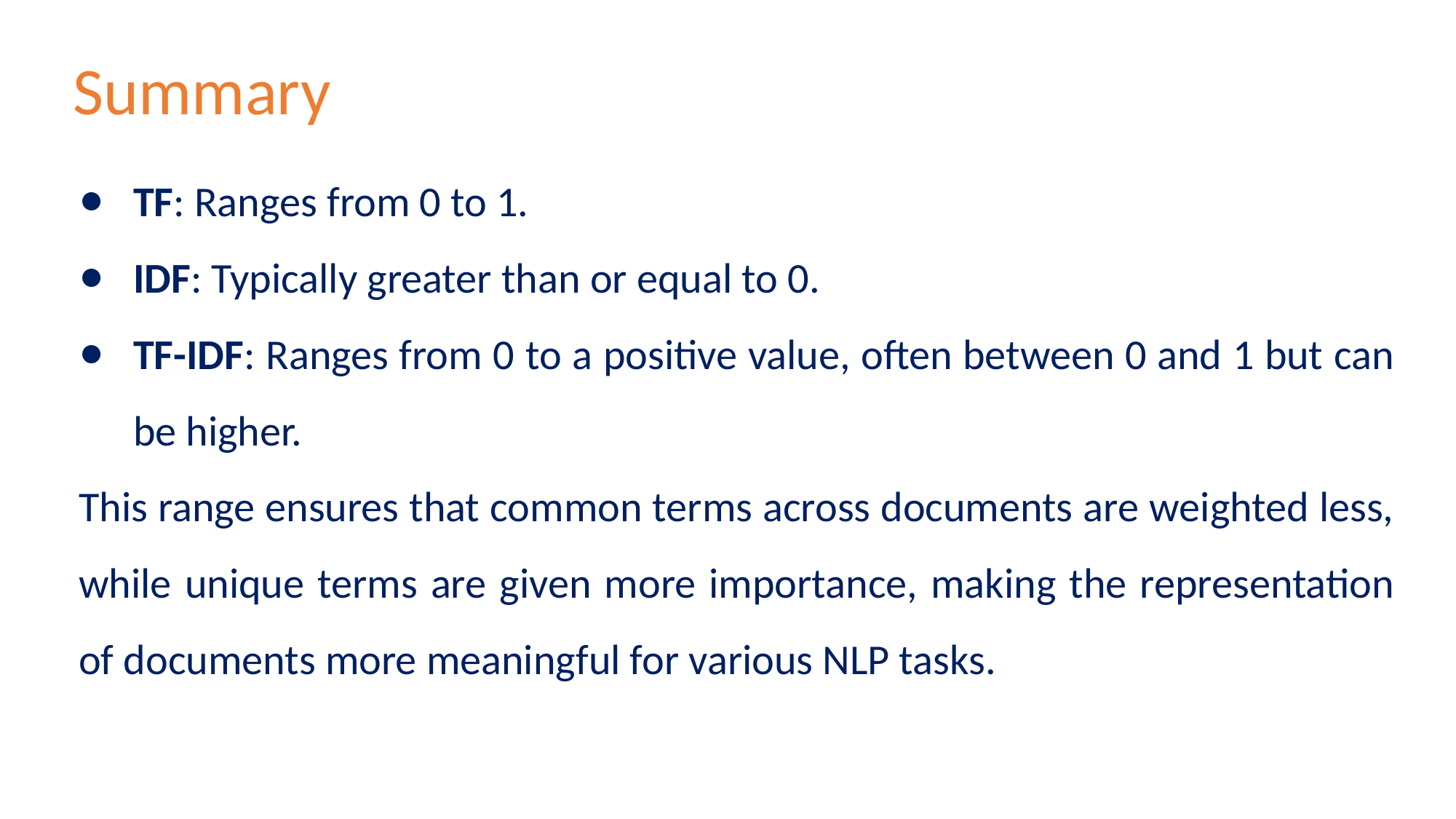

# Summary
TF: Ranges from 0 to 1.
IDF: Typically greater than or equal to 0.
TF-IDF: Ranges from 0 to a positive value, often between 0 and 1 but can be higher.
This range ensures that common terms across documents are weighted less, while unique terms are given more importance, making the representation of documents more meaningful for various NLP tasks.